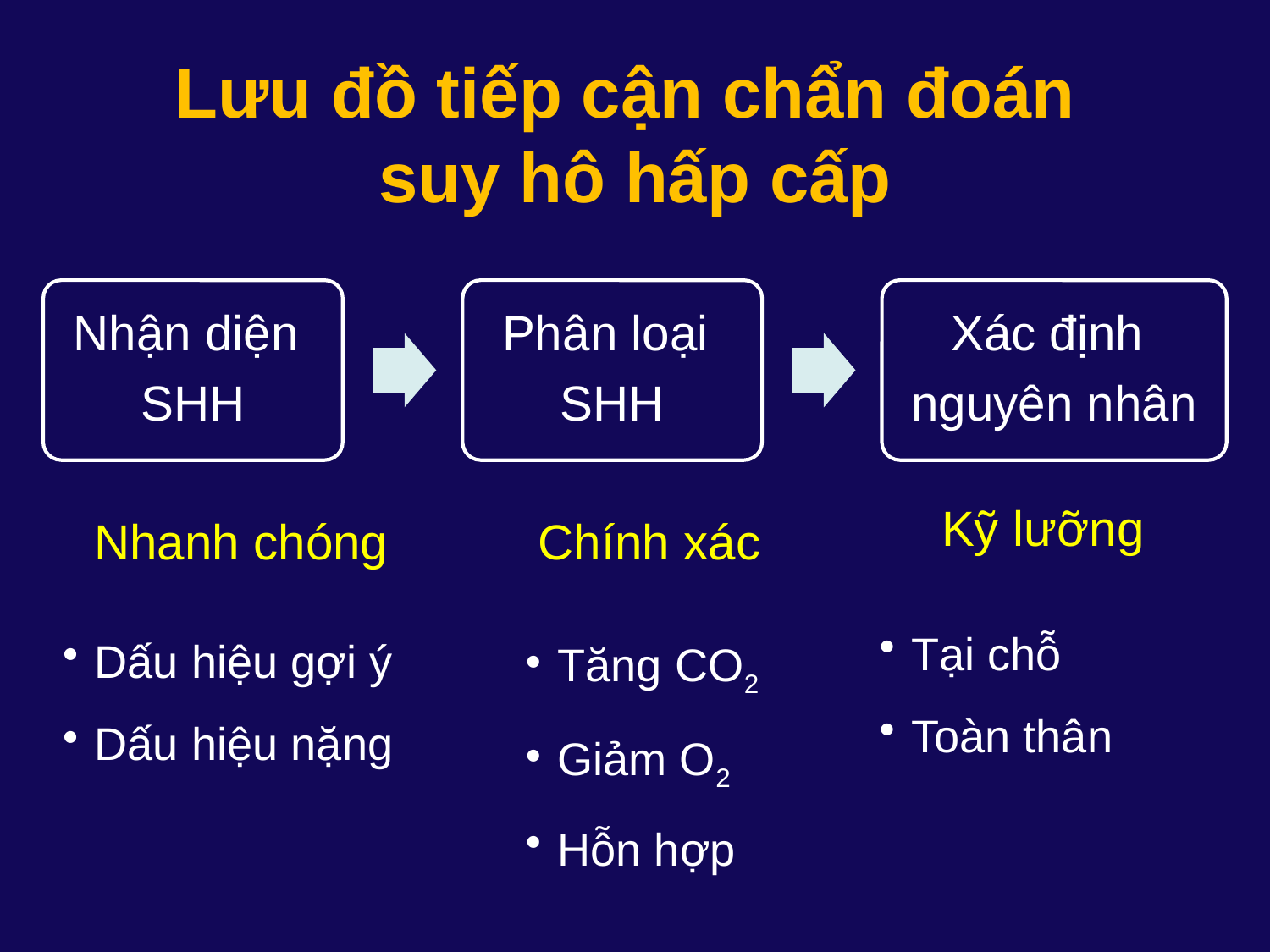

# Lưu đồ tiếp cận chẩn đoán suy hô hấp cấp
Nhận diện
SHH

Phân loại
SHH

Xác định
nguyên nhân
Nhanh chóng
Dấu hiệu gợi ý
Dấu hiệu nặng
Chính xác
Tăng CO2
Giảm O2
Hỗn hợp
Kỹ lưỡng
Tại chỗ
Toàn thân